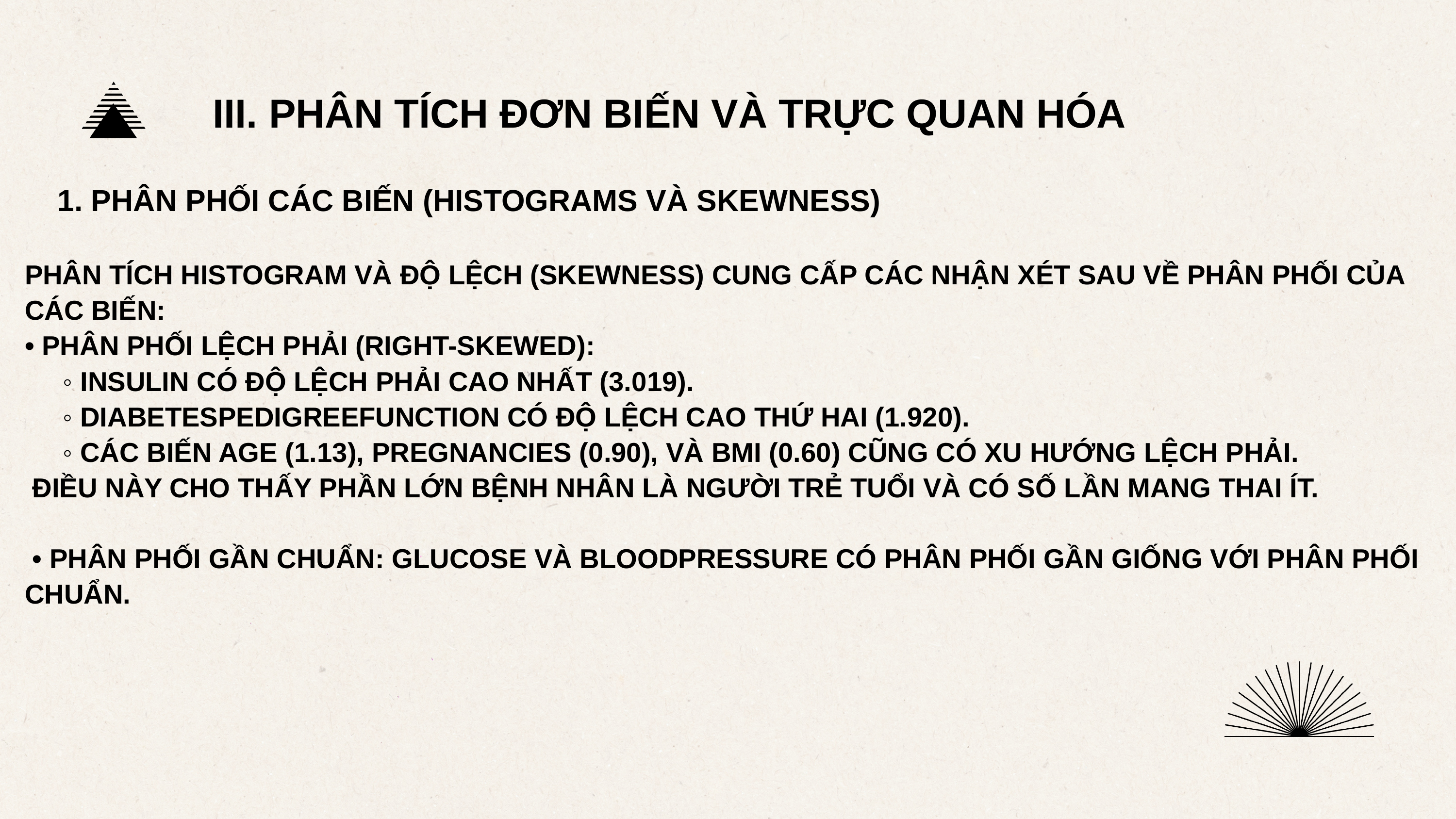

III. PHÂN TÍCH ĐƠN BIẾN VÀ TRỰC QUAN HÓA
1. PHÂN PHỐI CÁC BIẾN (HISTOGRAMS VÀ SKEWNESS)
PHÂN TÍCH HISTOGRAM VÀ ĐỘ LỆCH (SKEWNESS) CUNG CẤP CÁC NHẬN XÉT SAU VỀ PHÂN PHỐI CỦA CÁC BIẾN:
• PHÂN PHỐI LỆCH PHẢI (RIGHT-SKEWED):
     ◦ INSULIN CÓ ĐỘ LỆCH PHẢI CAO NHẤT (3.019).
     ◦ DIABETESPEDIGREEFUNCTION CÓ ĐỘ LỆCH CAO THỨ HAI (1.920).
     ◦ CÁC BIẾN AGE (1.13), PREGNANCIES (0.90), VÀ BMI (0.60) CŨNG CÓ XU HƯỚNG LỆCH PHẢI.
 ĐIỀU NÀY CHO THẤY PHẦN LỚN BỆNH NHÂN LÀ NGƯỜI TRẺ TUỔI VÀ CÓ SỐ LẦN MANG THAI ÍT.

 • PHÂN PHỐI GẦN CHUẨN: GLUCOSE VÀ BLOODPRESSURE CÓ PHÂN PHỐI GẦN GIỐNG VỚI PHÂN PHỐI CHUẨN.